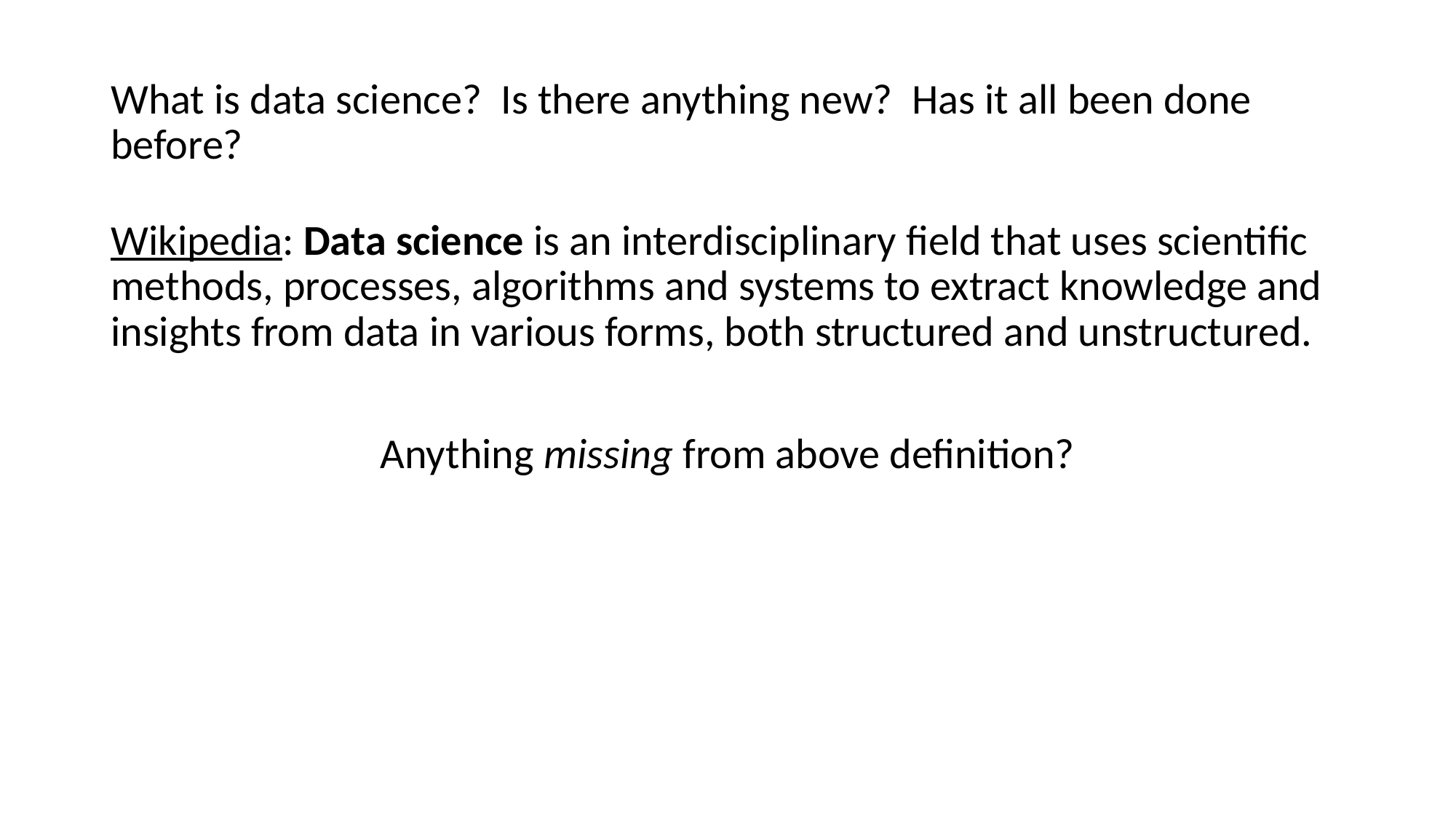

# What is data science?  Is there anything new?  Has it all been done before?
Wikipedia: Data science is an interdisciplinary field that uses scientific
methods, processes, algorithms and systems to extract knowledge and insights from data in various forms, both structured and unstructured.

Anything missing from above definition?